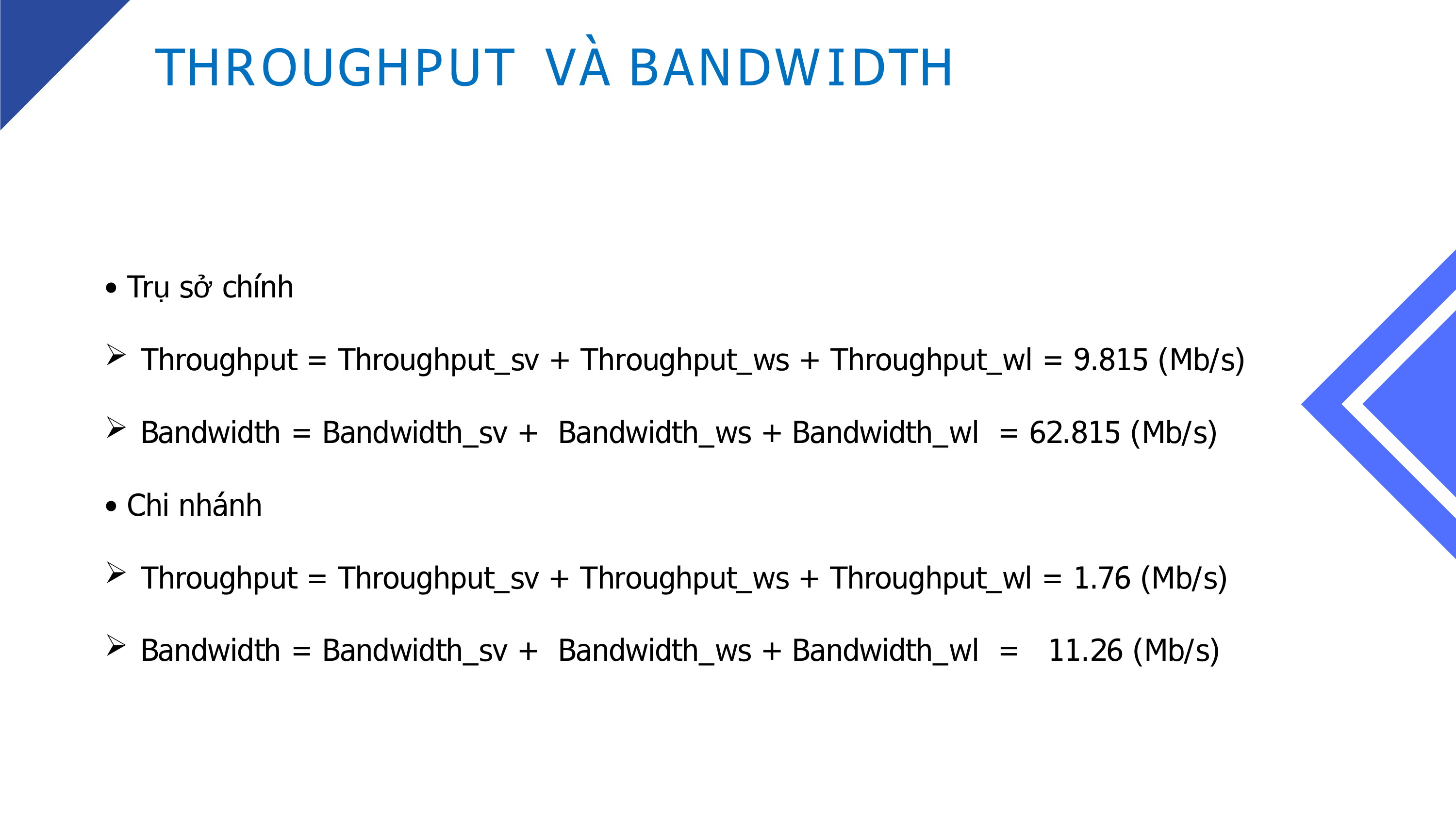

# THROUGHPUT  VÀ BANDWIDTH

• Trụ sở chính

Throughput = Throughput_sv + Throughput_ws + Throughput_wl = 9.815 (Mb/s)

Bandwidth = Bandwidth_sv +  Bandwidth_ws + Bandwidth_wl  = 62.815 (Mb/s)

• Chi nhánh

Throughput = Throughput_sv + Throughput_ws + Throughput_wl = 1.76 (Mb/s)

Bandwidth = Bandwidth_sv +  Bandwidth_ws + Bandwidth_wl  =   11.26 (Mb/s)